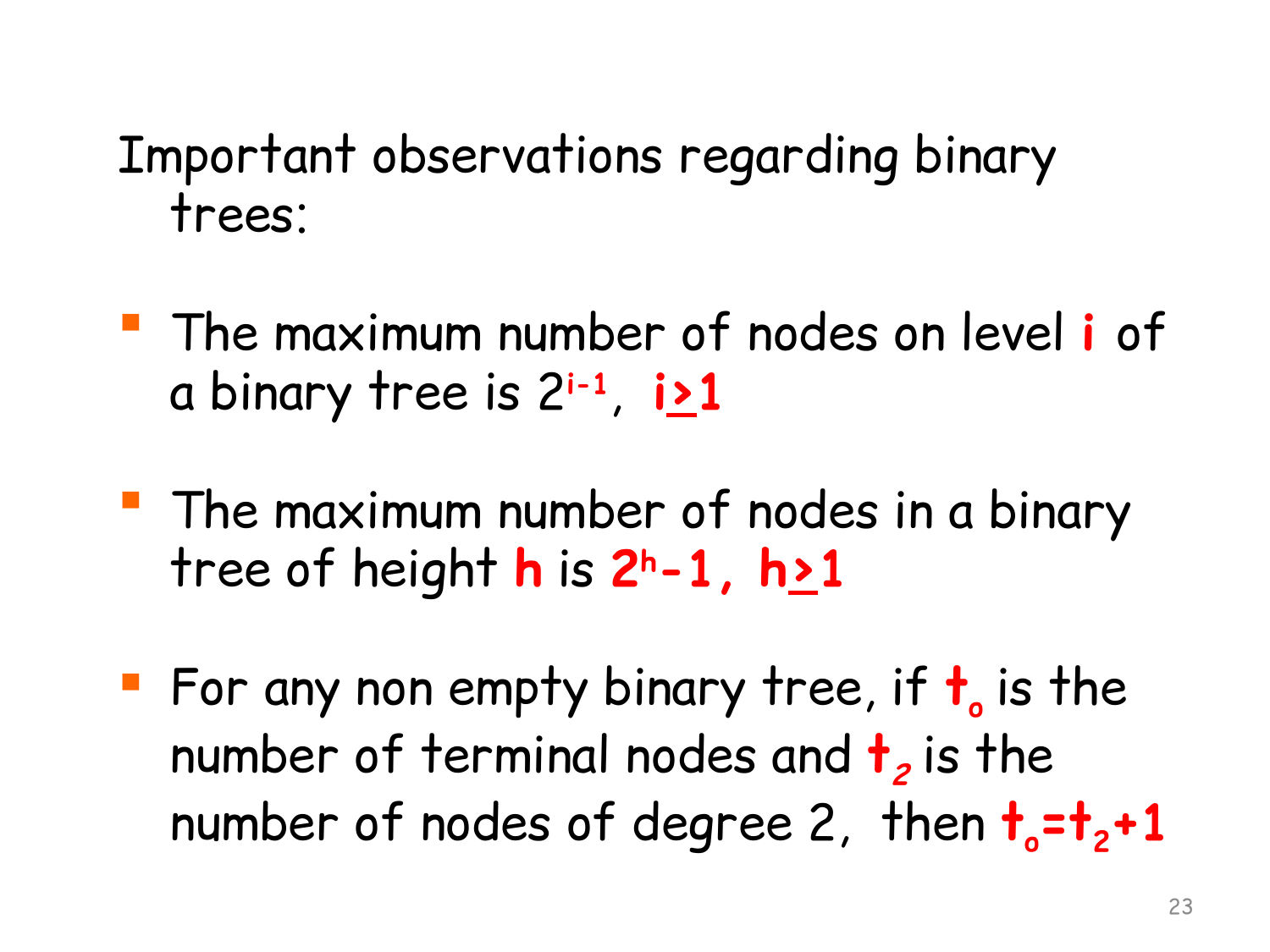

Important observations regarding binary trees:

The maximum number of nodes on level i of a binary tree is 2i-1,  i>1

The maximum number of nodes in a binary tree of height h is 2h-1, h>1

For any non empty binary tree, if to is the number of terminal nodes and t2 is the number of nodes of degree 2,  then to=t2+1
23